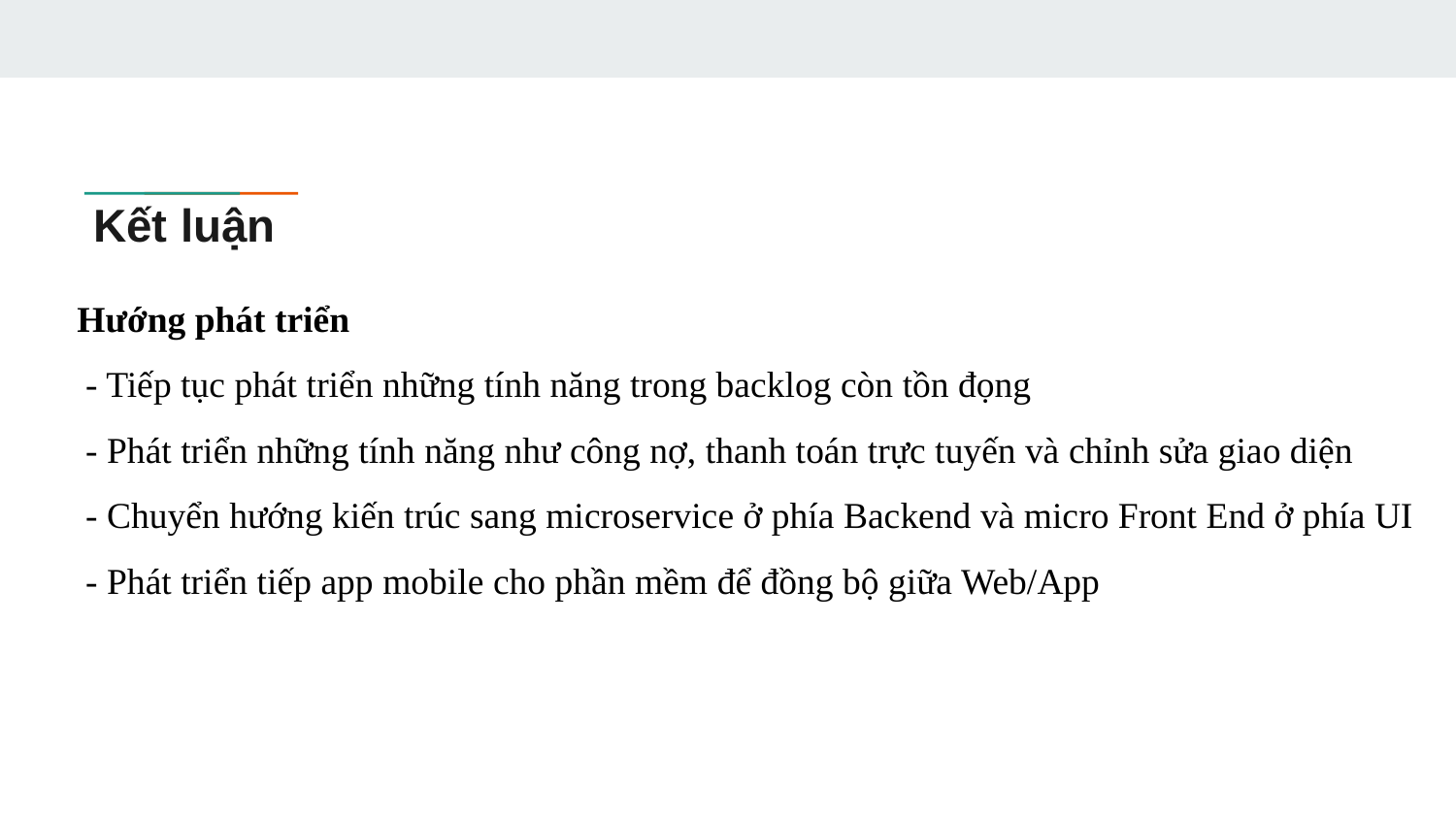

# Kết luận
     Hướng phát triển
- Tiếp tục phát triển những tính năng trong backlog còn tồn đọng
- Phát triển những tính năng như công nợ, thanh toán trực tuyến và chỉnh sửa giao diện
- Chuyển hướng kiến trúc sang microservice ở phía Backend và micro Front End ở phía UI
- Phát triển tiếp app mobile cho phần mềm để đồng bộ giữa Web/App